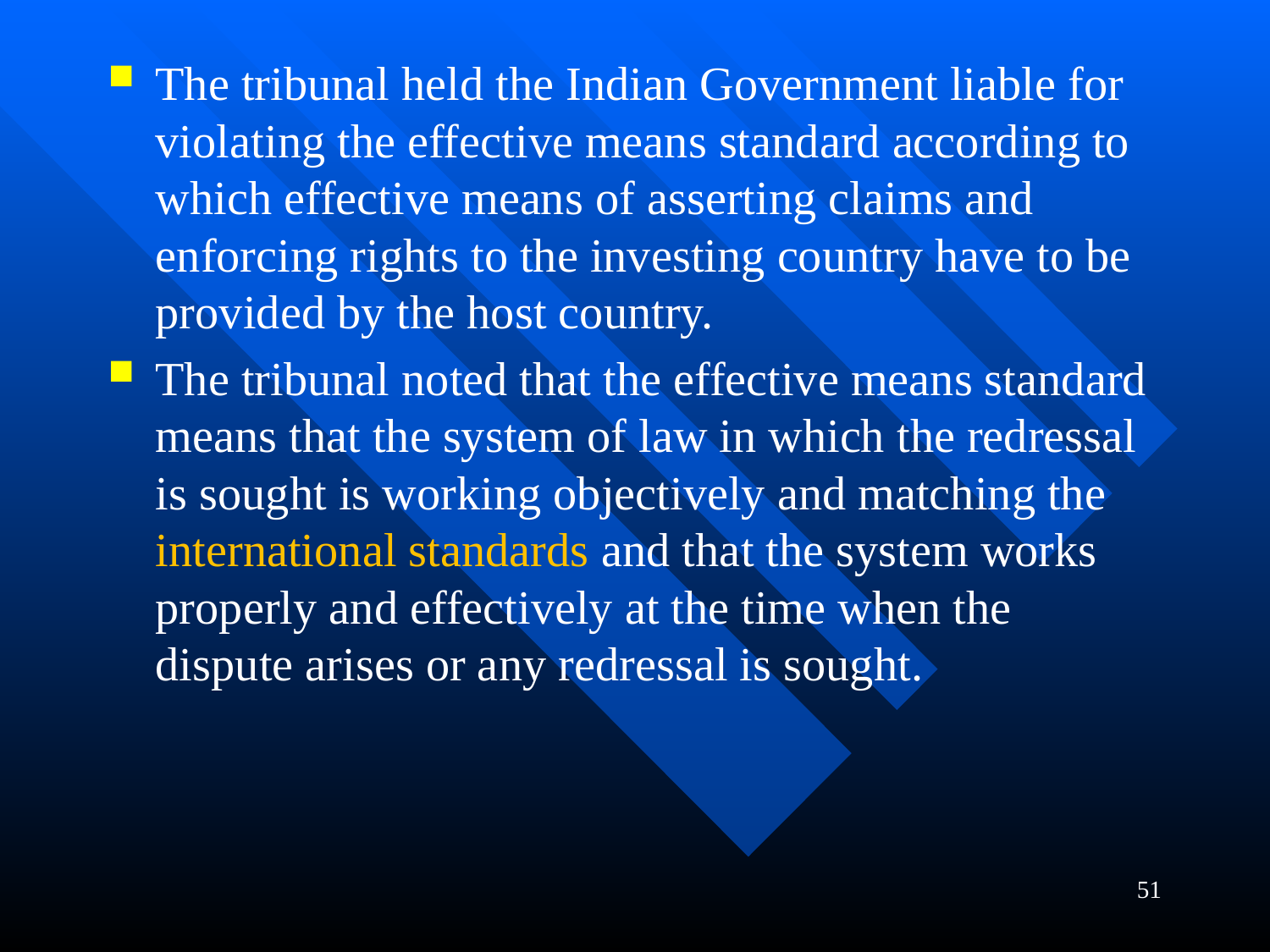

The tribunal held the Indian Government liable for violating the effective means standard according to which effective means of asserting claims and enforcing rights to the investing country have to be provided by the host country.
The tribunal noted that the effective means standard means that the system of law in which the redressal is sought is working objectively and matching the international standards and that the system works properly and effectively at the time when the dispute arises or any redressal is sought.

51